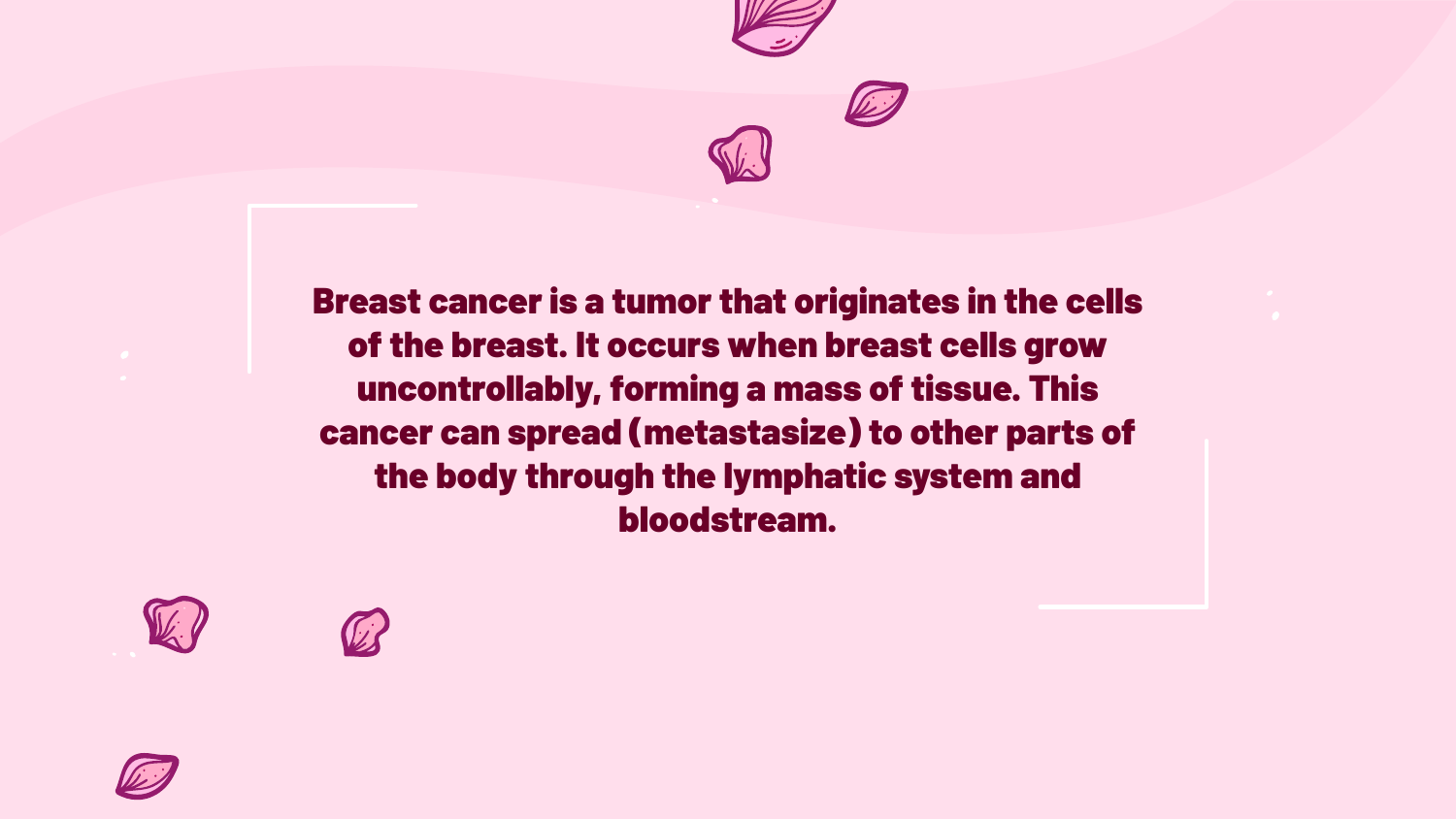

Breast cancer is a tumor that originates in the cells of the breast. It occurs when breast cells grow uncontrollably, forming a mass of tissue. This cancer can spread (metastasize) to other parts of the body through the lymphatic system and bloodstream.